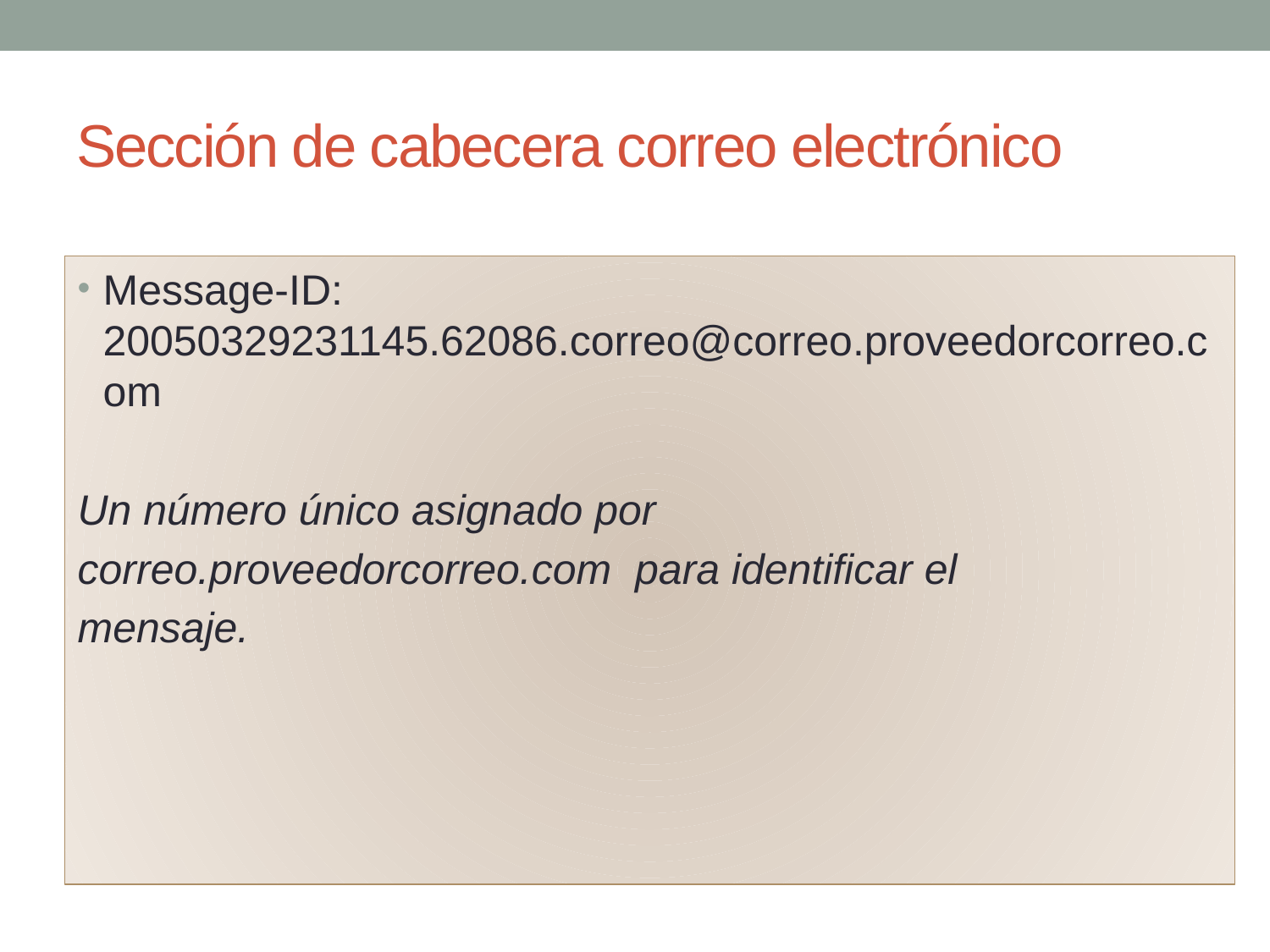

# Sección de cabecera correo electrónico
Message-ID: 20050329231145.62086.correo@correo.proveedorcorreo.com

Un número único asignado por
correo.proveedorcorreo.com  para identificar el
mensaje.